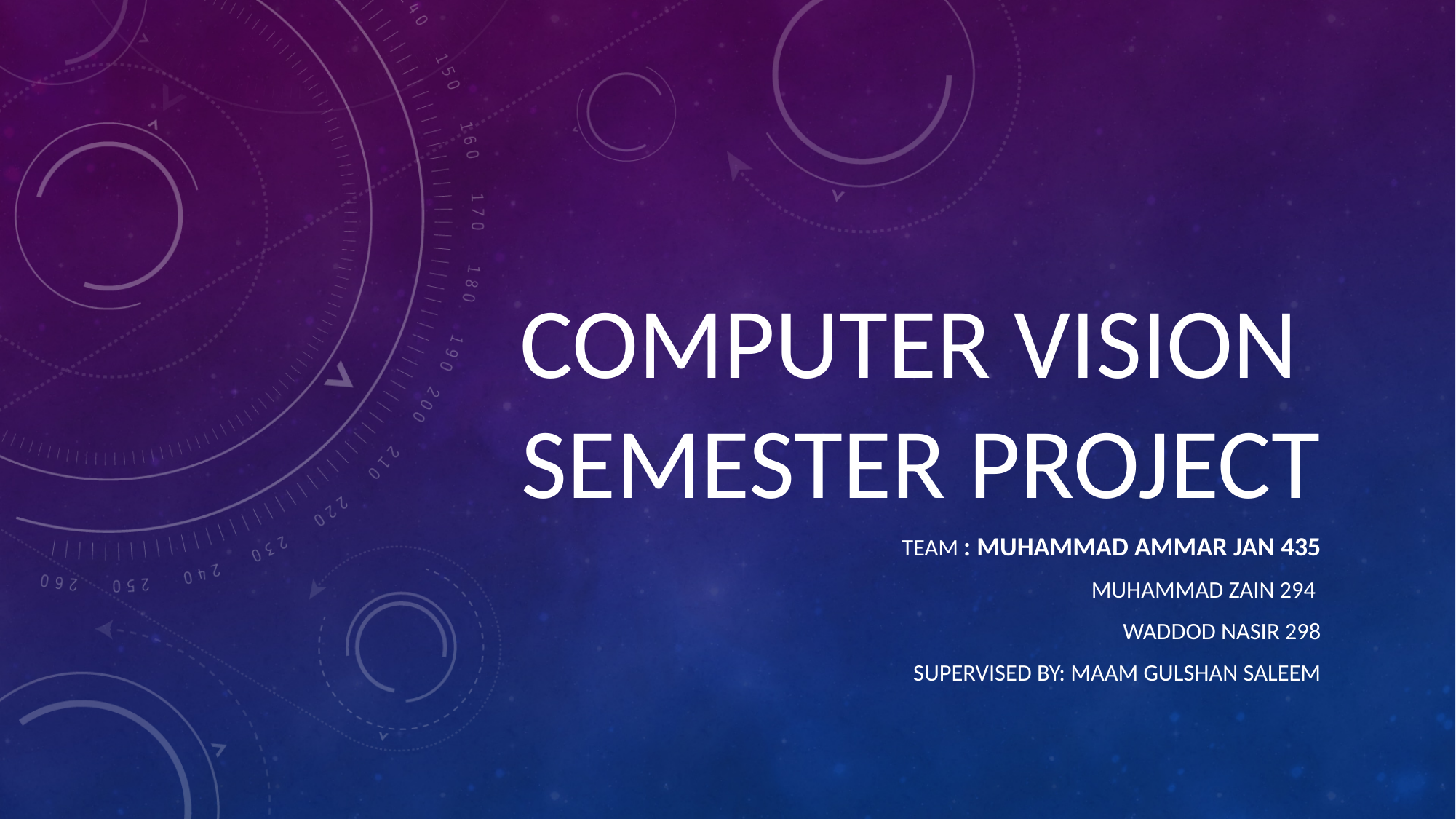

# Computer Vision Semester Project
TEAM : MUHAMMAD Ammar jan 435
Muhammad Zain 294
Waddod Nasir 298
Supervised By: Maam Gulshan Saleem